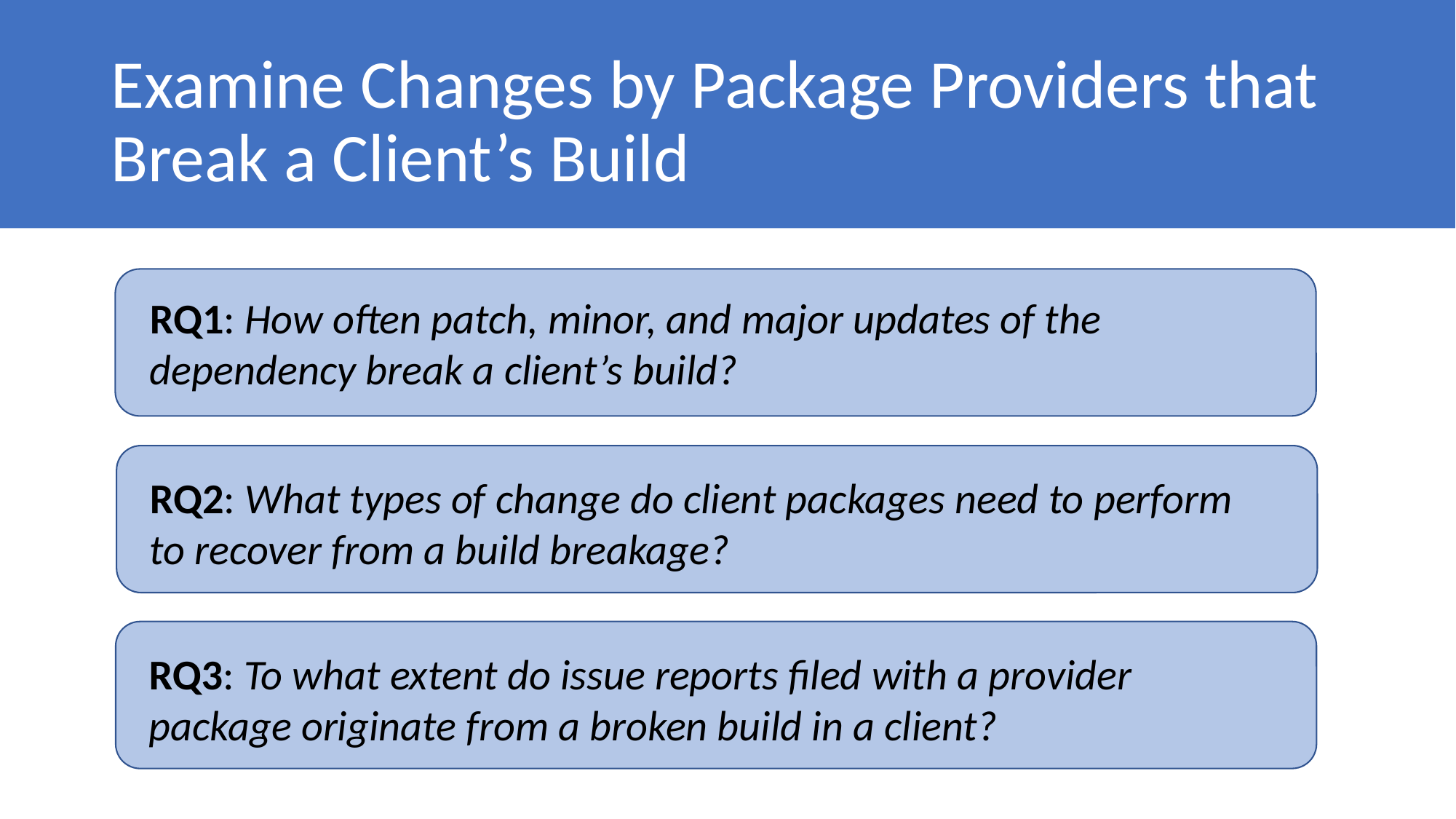

# Examine Changes by Package Providers that Break a Client’s Build

RQ1: How often patch, minor, and major updates of the dependency break a client’s build?

RQ2: What types of change do client packages need to perform to recover from a build breakage?

RQ3: To what extent do issue reports filed with a provider package originate from a broken build in a client?